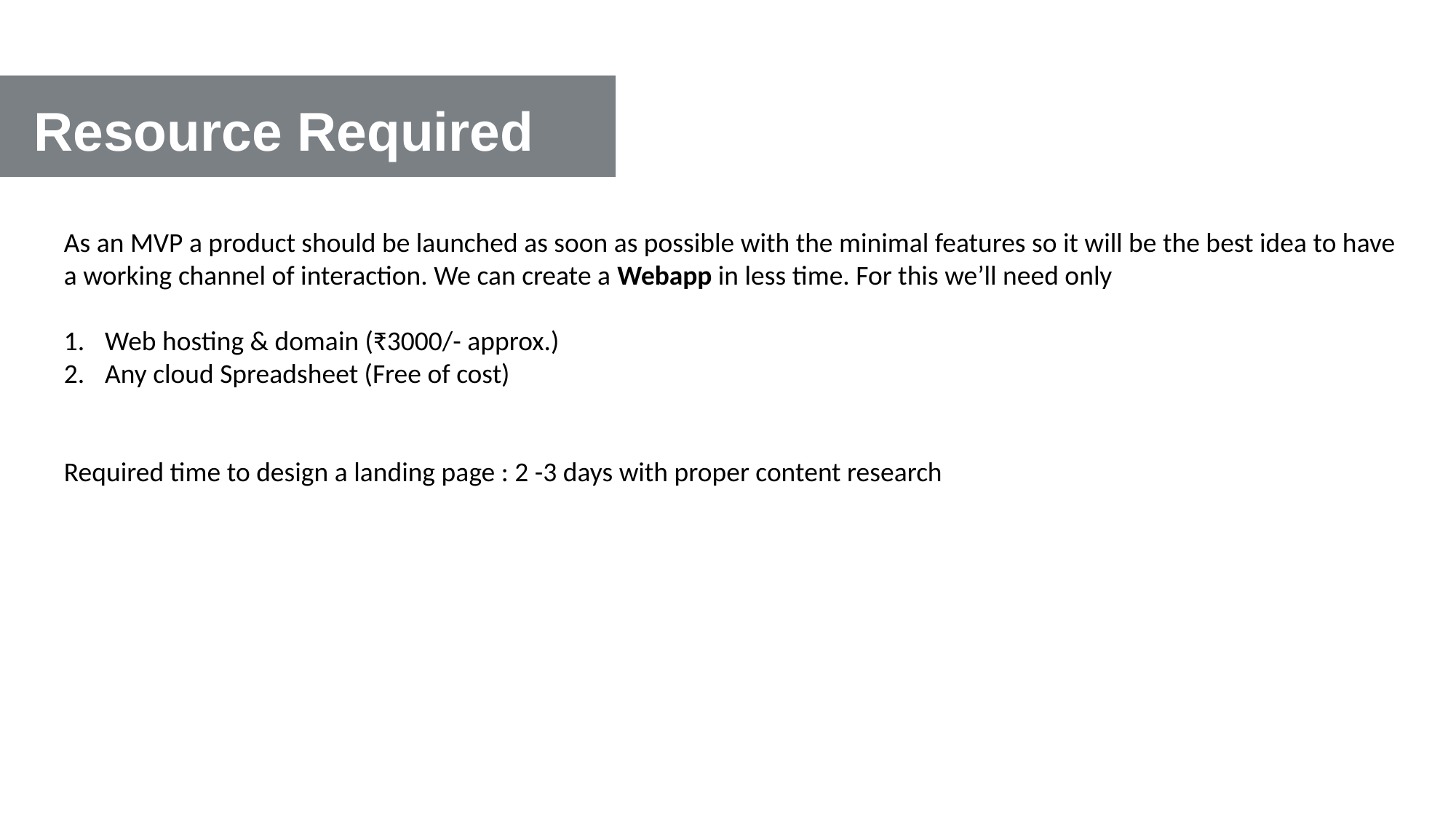

Resource Required
As an MVP a product should be launched as soon as possible with the minimal features so it will be the best idea to have a working channel of interaction. We can create a Webapp in less time. For this we’ll need only

Web hosting & domain (₹3000/- approx.)
Any cloud Spreadsheet (Free of cost)

Required time to design a landing page : 2 -3 days with proper content research